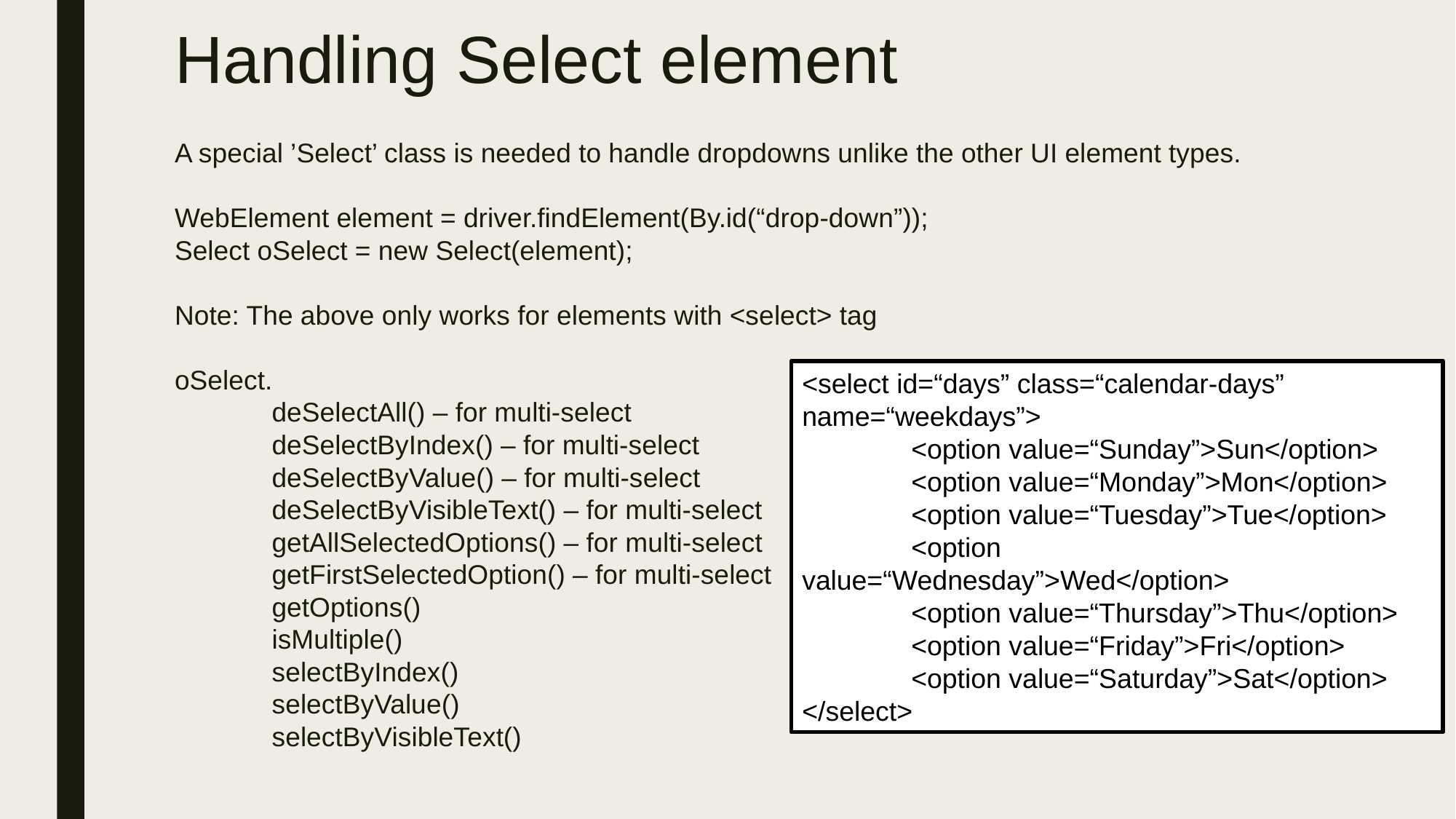

# Handling Select element
A special ’Select’ class is needed to handle dropdowns unlike the other UI element types.

WebElement element = driver.findElement(By.id(“drop-down”));
Select oSelect = new Select(element);

Note: The above only works for elements with <select> tag

oSelect.
	deSelectAll() – for multi-select
	deSelectByIndex() – for multi-select
	deSelectByValue() – for multi-select
	deSelectByVisibleText() – for multi-select
	getAllSelectedOptions() – for multi-select
	getFirstSelectedOption() – for multi-select
	getOptions()
	isMultiple()
	selectByIndex()
	selectByValue()
	selectByVisibleText()

<select id=“days” class=“calendar-days” name=“weekdays”>
	<option value=“Sunday”>Sun</option>
	<option value=“Monday”>Mon</option>
	<option value=“Tuesday”>Tue</option>
	<option value=“Wednesday”>Wed</option>
	<option value=“Thursday”>Thu</option>
	<option value=“Friday”>Fri</option>
	<option value=“Saturday”>Sat</option>
</select>